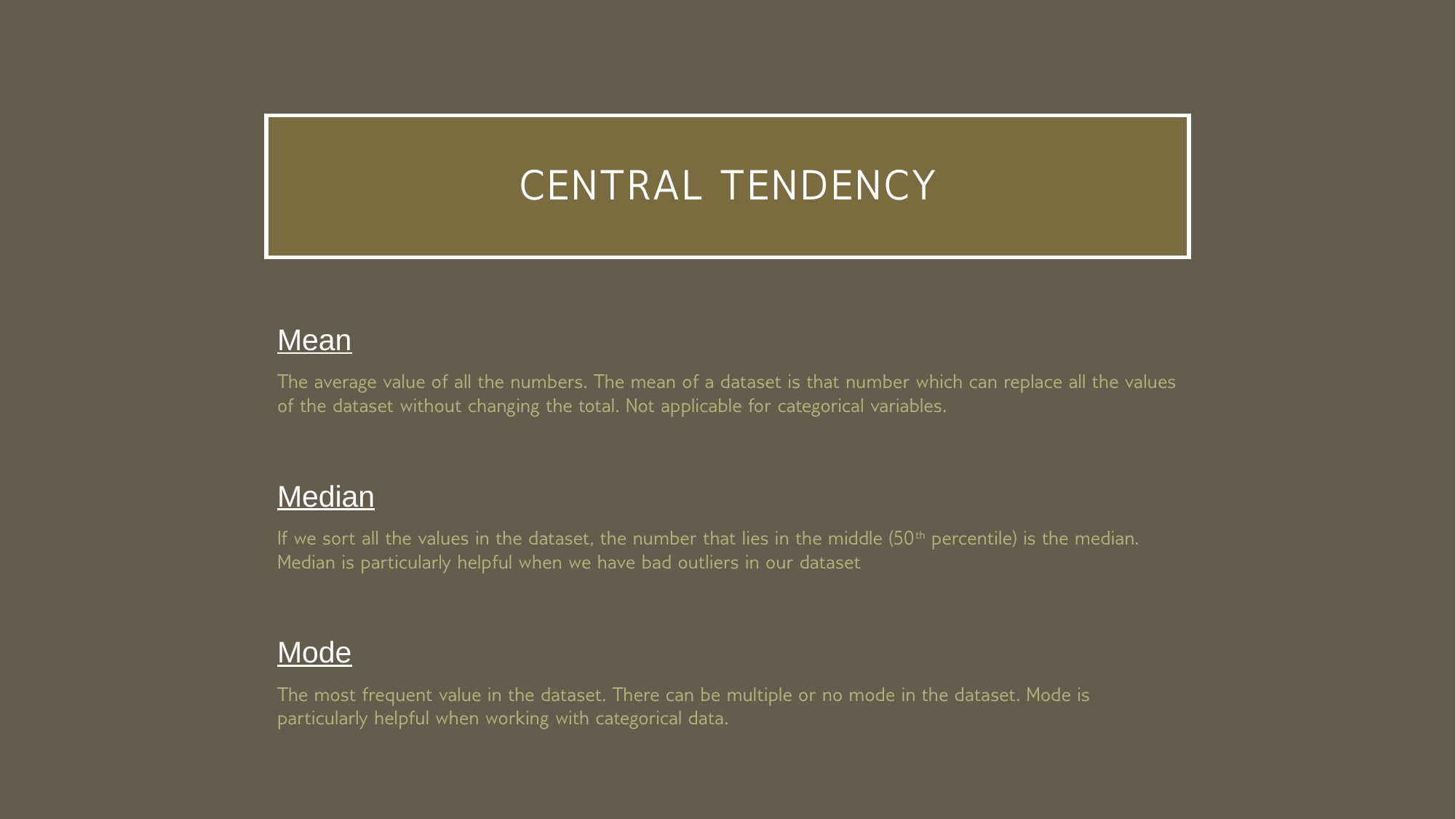

# Central Tendency
Mean
The average value of all the numbers. The mean of a dataset is that number which can replace all the values of the dataset without changing the total. Not applicable for categorical variables.

Median
If we sort all the values in the dataset, the number that lies in the middle (50th percentile) is the median. Median is particularly helpful when we have bad outliers in our dataset

Mode
The most frequent value in the dataset. There can be multiple or no mode in the dataset. Mode is particularly helpful when working with categorical data.